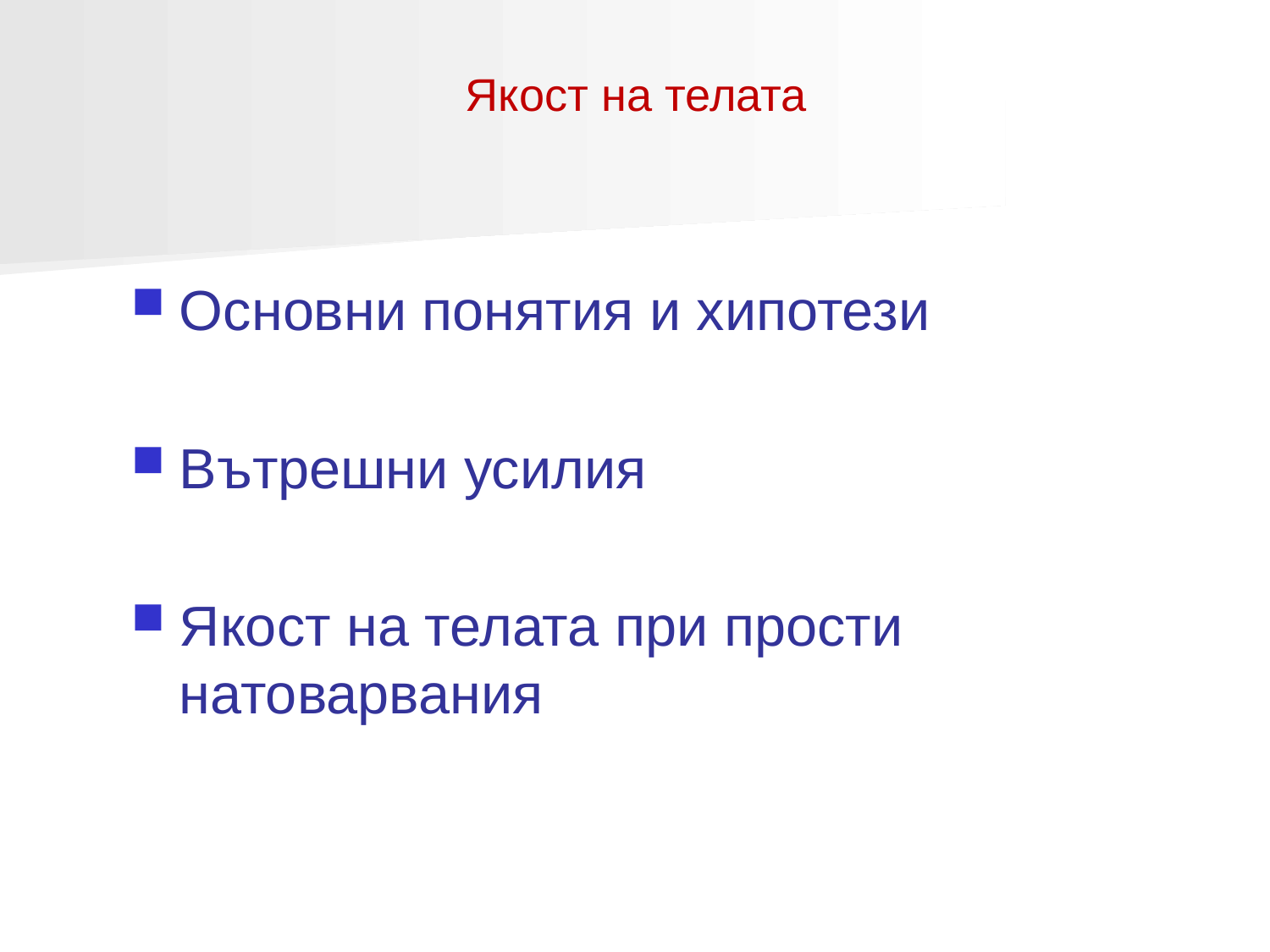

# Якост на телата
Основни понятия и хипотези

Вътрешни усилия

Якост на телата при прости натоварвания